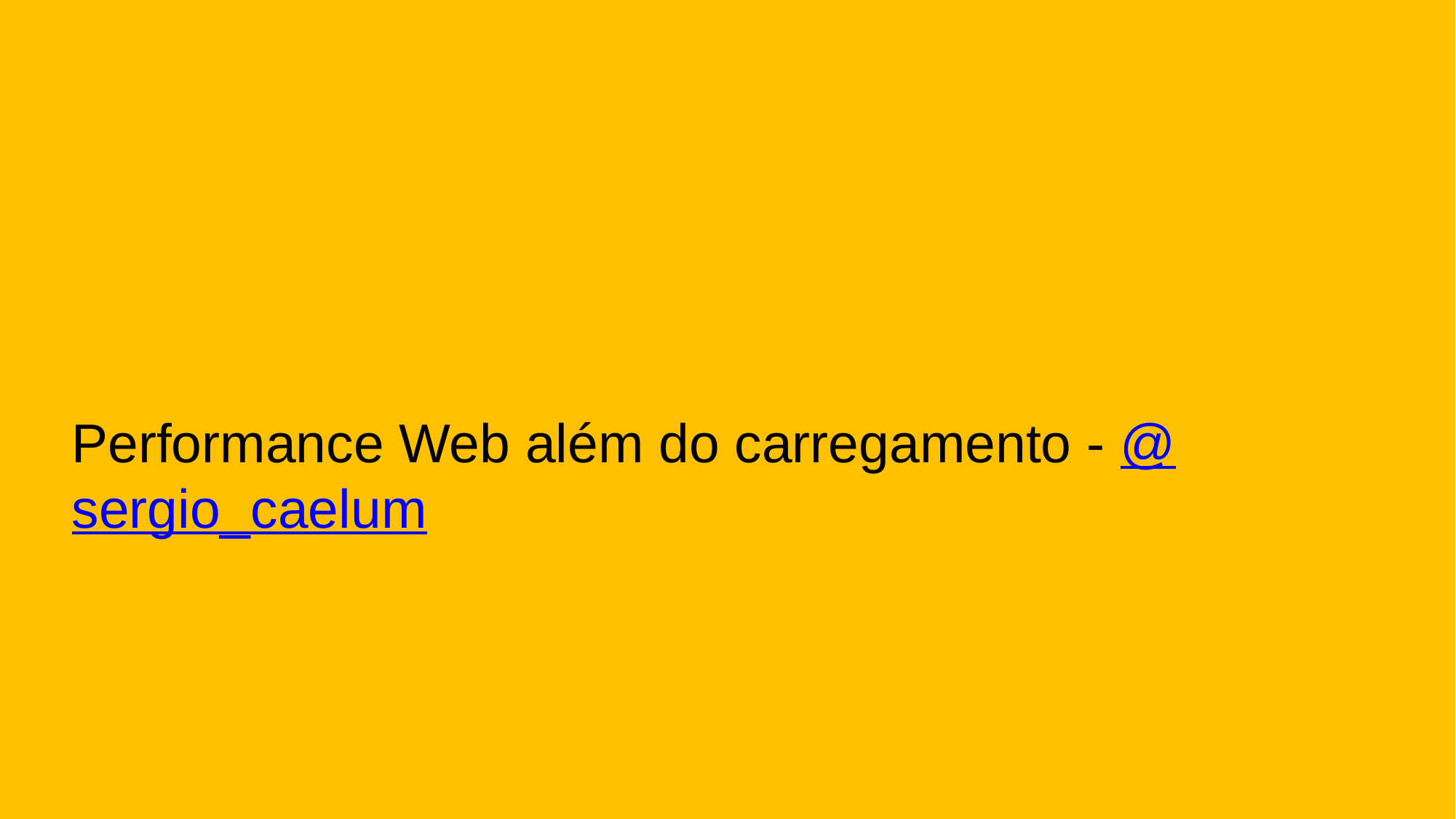

Performance Web além do carregamento - @sergio_caelum